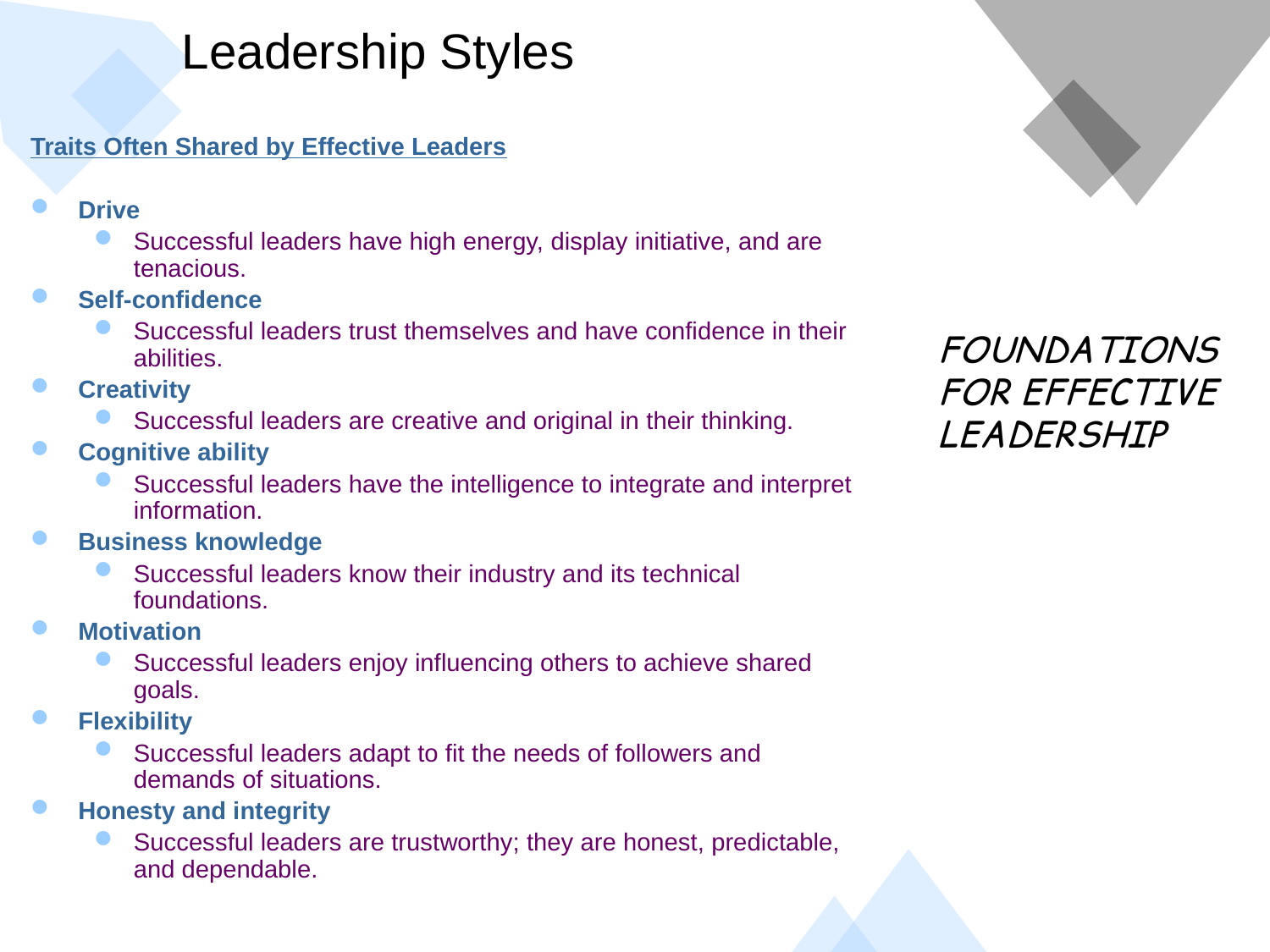

Leadership Styles

Traits Often Shared by Effective Leaders

Drive
Successful leaders have high energy, display initiative, and are tenacious.
Self-confidence
Successful leaders trust themselves and have confidence in their abilities.
Creativity
Successful leaders are creative and original in their thinking.
Cognitive ability
Successful leaders have the intelligence to integrate and interpret information.
Business knowledge
Successful leaders know their industry and its technical foundations.
Motivation
Successful leaders enjoy influencing others to achieve shared goals.
Flexibility
Successful leaders adapt to fit the needs of followers and demands of situations.
Honesty and integrity
Successful leaders are trustworthy; they are honest, predictable, and dependable.
# FOUNDATIONS FOR EFFECTIVE LEADERSHIP